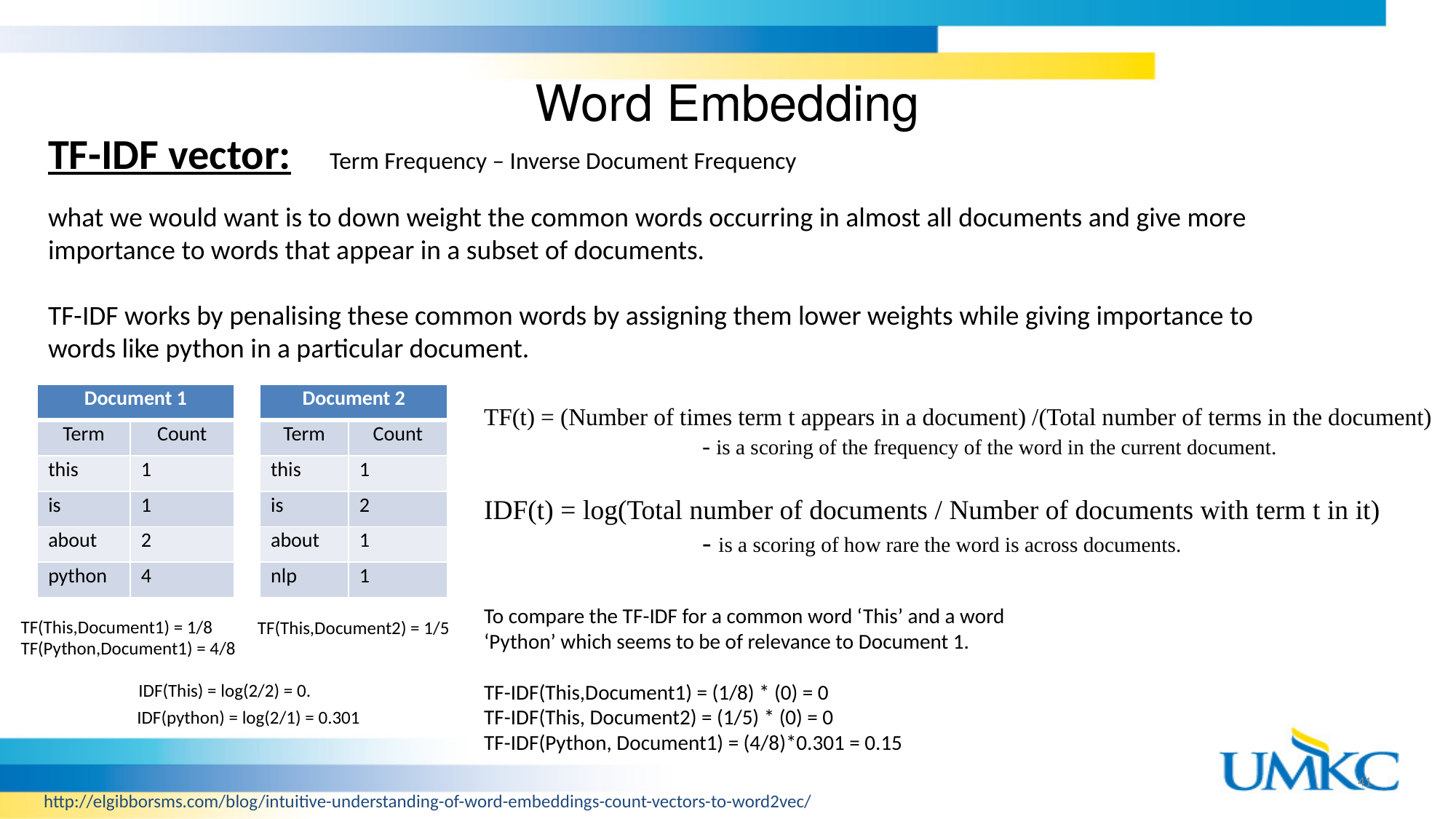

# Word Embedding
TF-IDF vector:    Term Frequency – Inverse Document Frequency

what we would want is to down weight the common words occurring in almost all documents and give more importance to words that appear in a subset of documents.
TF-IDF works by penalising these common words by assigning them lower weights while giving importance to words like python in a particular document.

| Document 1 |  |
| --- | --- |
| Term | Count |
| this | 1 |
| is | 1 |
| about | 2 |
| python | 4 |
| Document 2 |  |
| --- | --- |
| Term | Count |
| this | 1 |
| is | 2 |
| about | 1 |
| nlp | 1 |
TF(t) = (Number of times term t appears in a document) /(Total number of terms in the document)
		- is a scoring of the frequency of the word in the current document.
IDF(t) = log(Total number of documents / Number of documents with term t in it)
		- is a scoring of how rare the word is across documents.

To compare the TF-IDF for a common word ‘This’ and a word ‘Python’ which seems to be of relevance to Document 1.

TF-IDF(This,Document1) = (1/8) * (0) = 0
TF-IDF(This, Document2) = (1/5) * (0) = 0
TF-IDF(Python, Document1) = (4/8)*0.301 = 0.15
TF(This,Document1) = 1/8
TF(Python,Document1) = 4/8
TF(This,Document2) = 1/5
IDF(This) = log(2/2) = 0.
IDF(python) = log(2/1) = 0.301
41
http://elgibborsms.com/blog/intuitive-understanding-of-word-embeddings-count-vectors-to-word2vec/